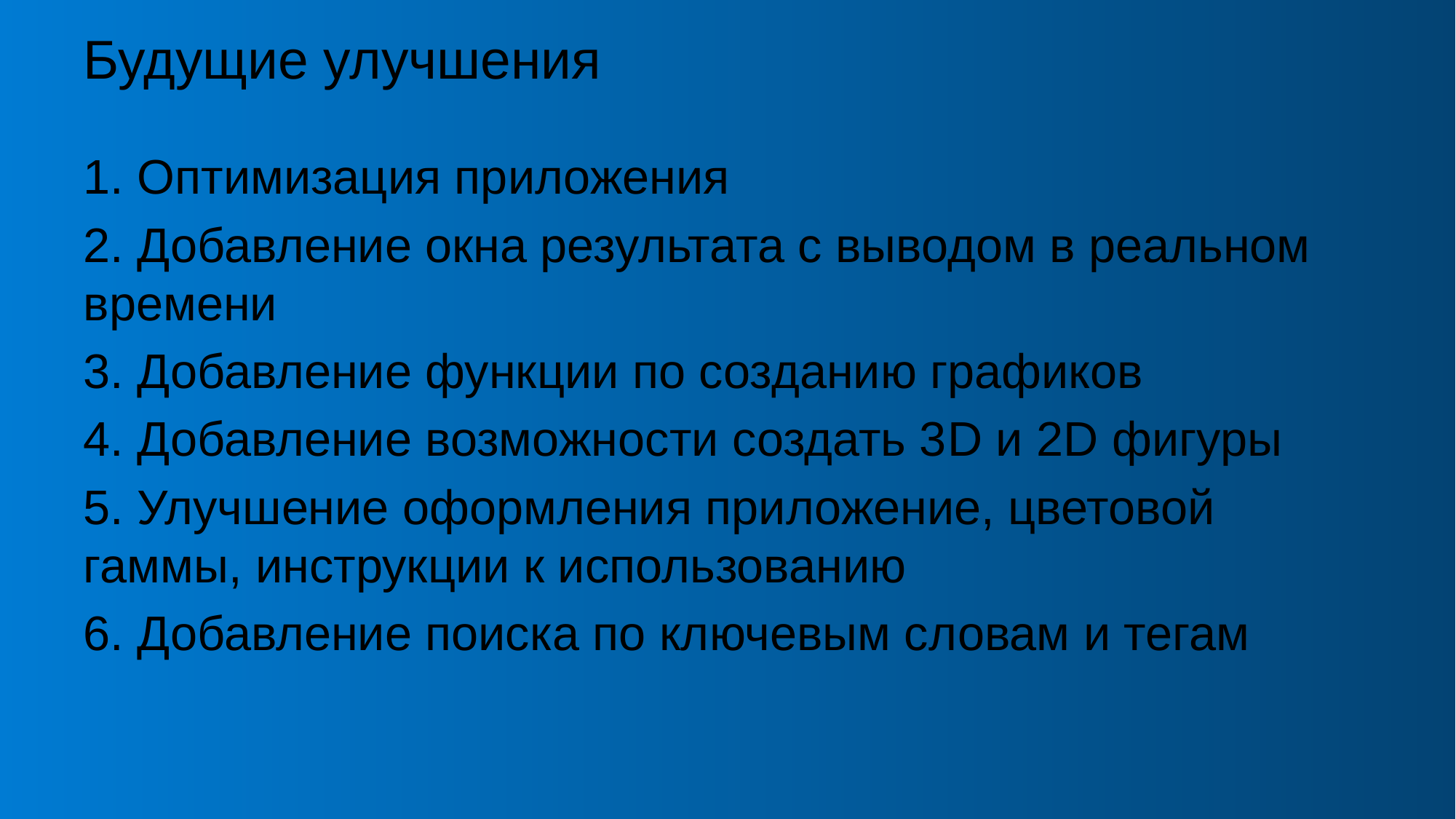

# Будущие улучшения
1. Оптимизация приложения
2. Добавление окна результата с выводом в реальном времени
3. Добавление функции по созданию графиков
4. Добавление возможности создать 3D и 2D фигуры
5. Улучшение оформления приложение, цветовой гаммы, инструкции к использованию
6. Добавление поиска по ключевым словам и тегам